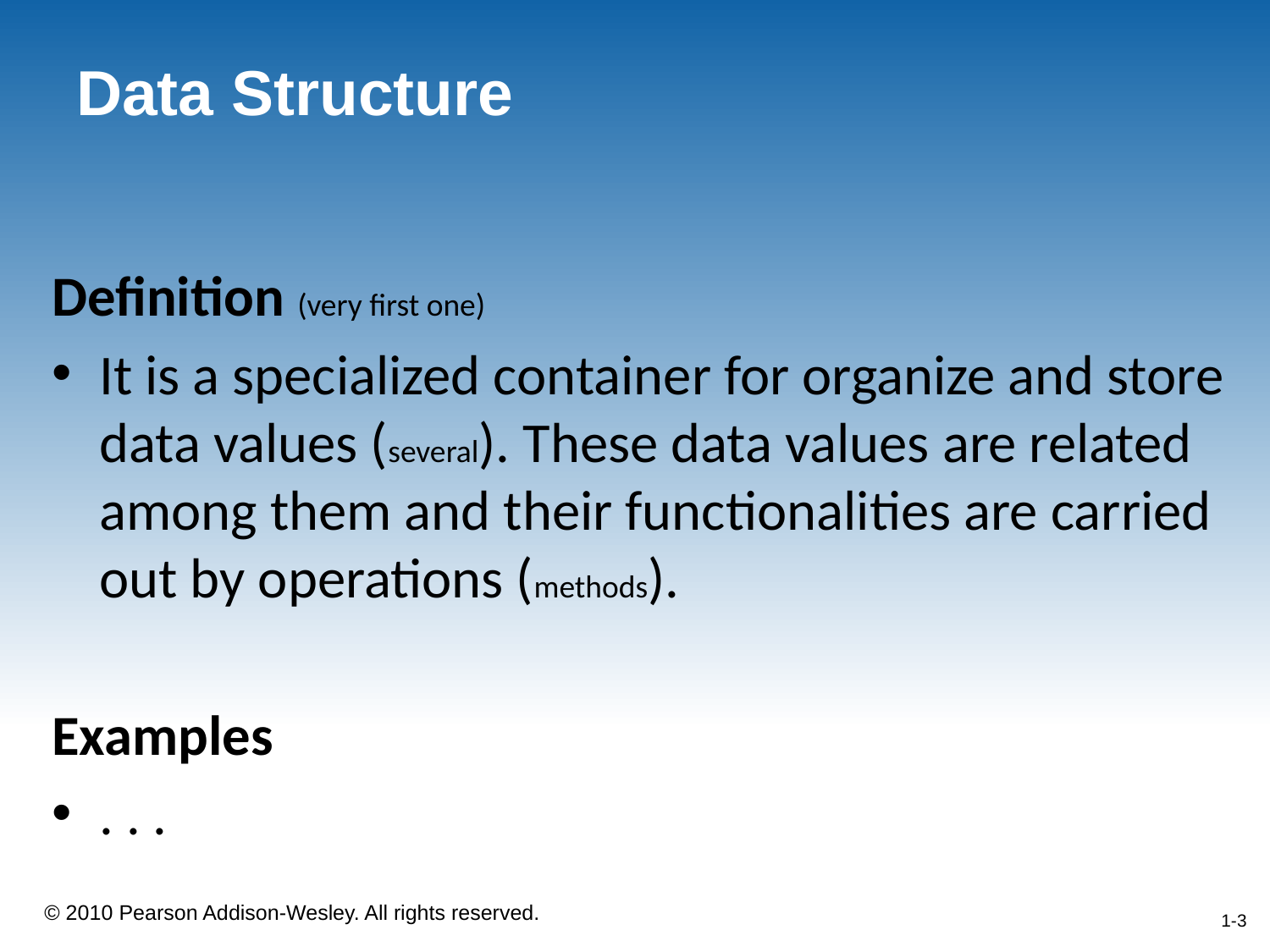

# Data Structure

Definition (very first one)
It is a specialized container for organize and store data values (several). These data values are related among them and their functionalities are carried out by operations (methods).

Examples
. . .

1-3